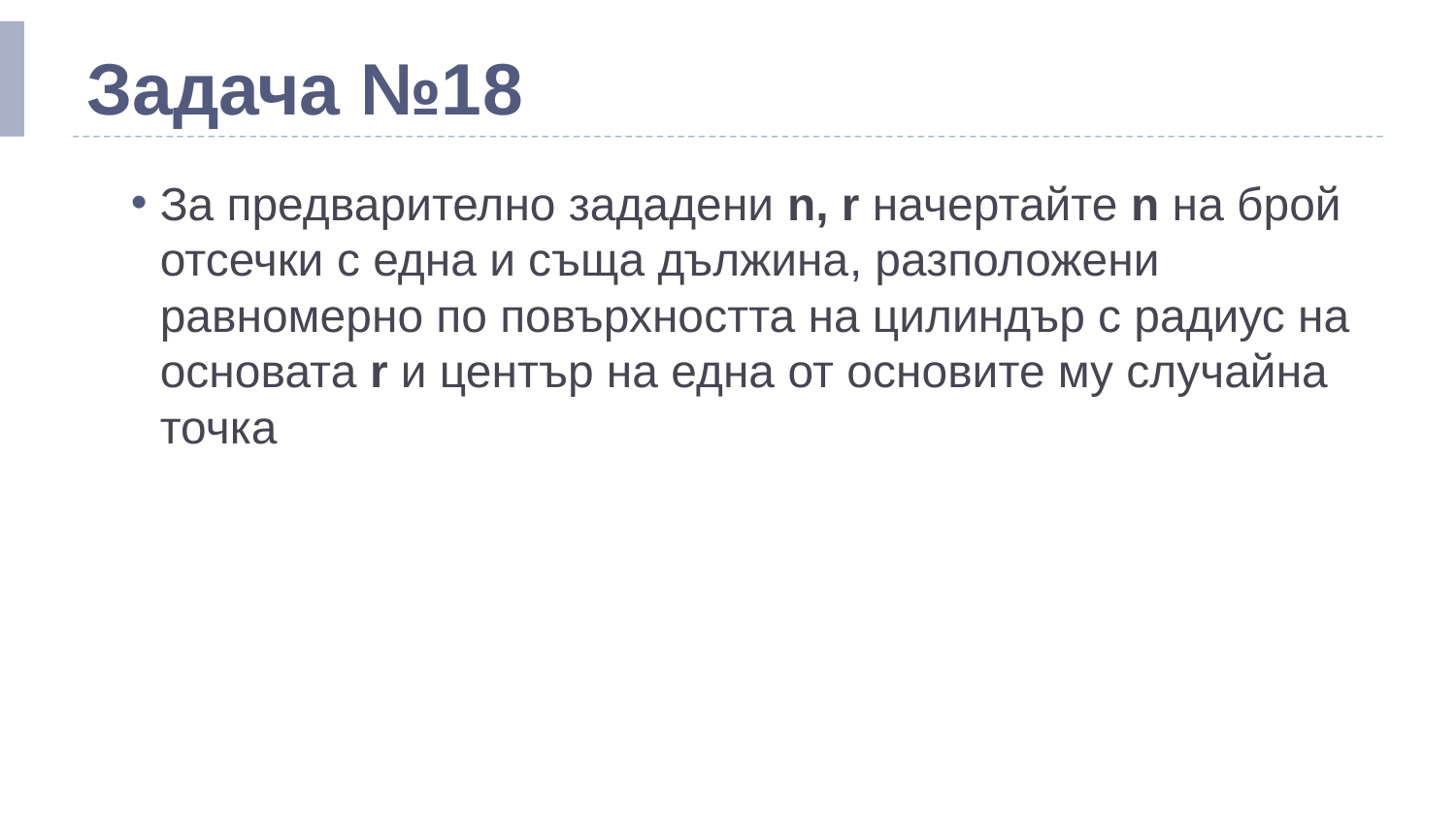

# Задача №18
За предварително зададени n, r начертайте n на брой отсечки с една и съща дължина, разположени равномерно по повърхността на цилиндър с радиус на основата r и център на една от основите му случайна точка